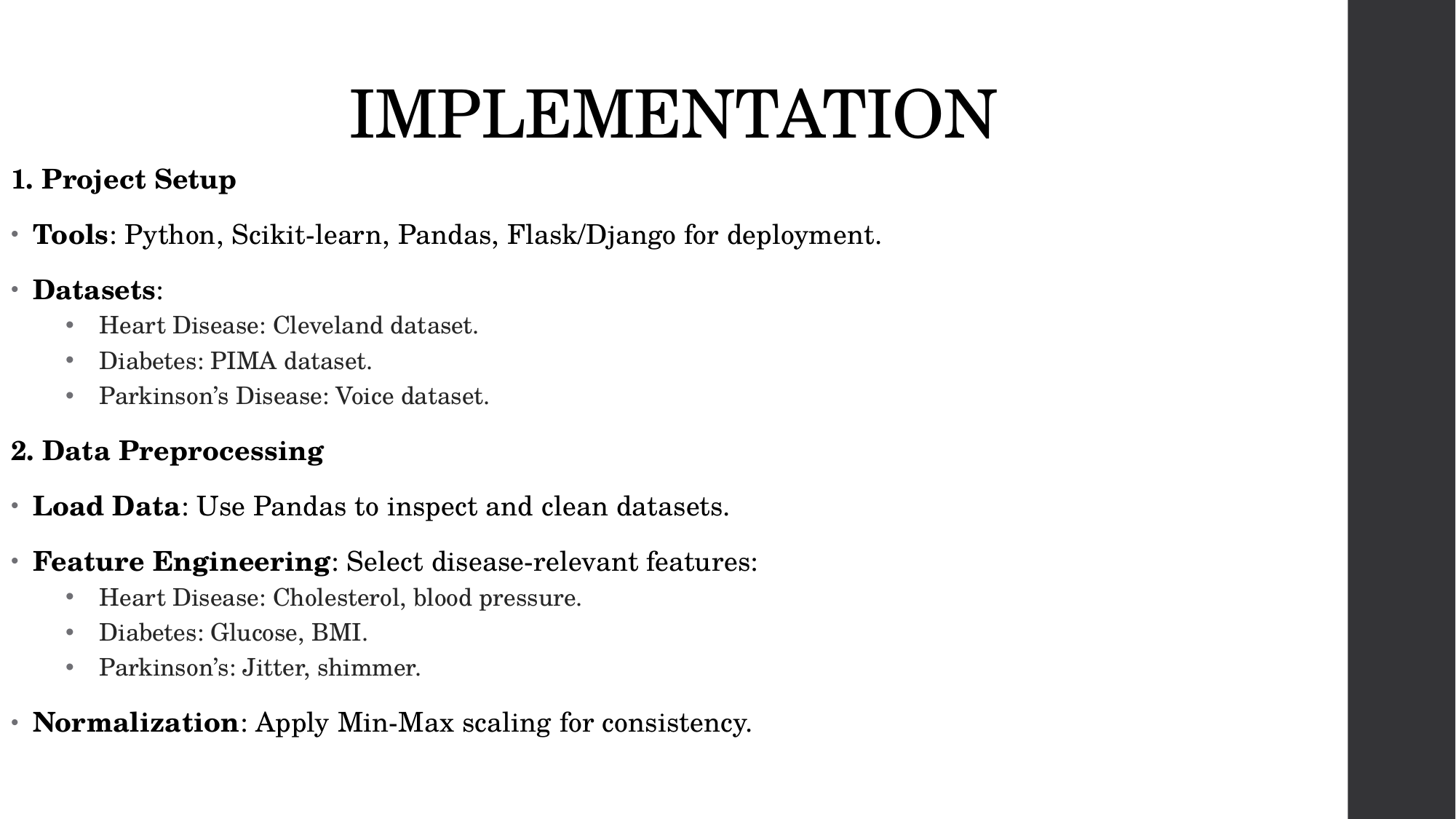

# IMPLEMENTATION
1. Project Setup
Tools: Python, Scikit-learn, Pandas, Flask/Django for deployment.
Datasets:
Heart Disease: Cleveland dataset.
Diabetes: PIMA dataset.
Parkinson’s Disease: Voice dataset.
2. Data Preprocessing
Load Data: Use Pandas to inspect and clean datasets.
Feature Engineering: Select disease-relevant features:
Heart Disease: Cholesterol, blood pressure.
Diabetes: Glucose, BMI.
Parkinson’s: Jitter, shimmer.
Normalization: Apply Min-Max scaling for consistency.